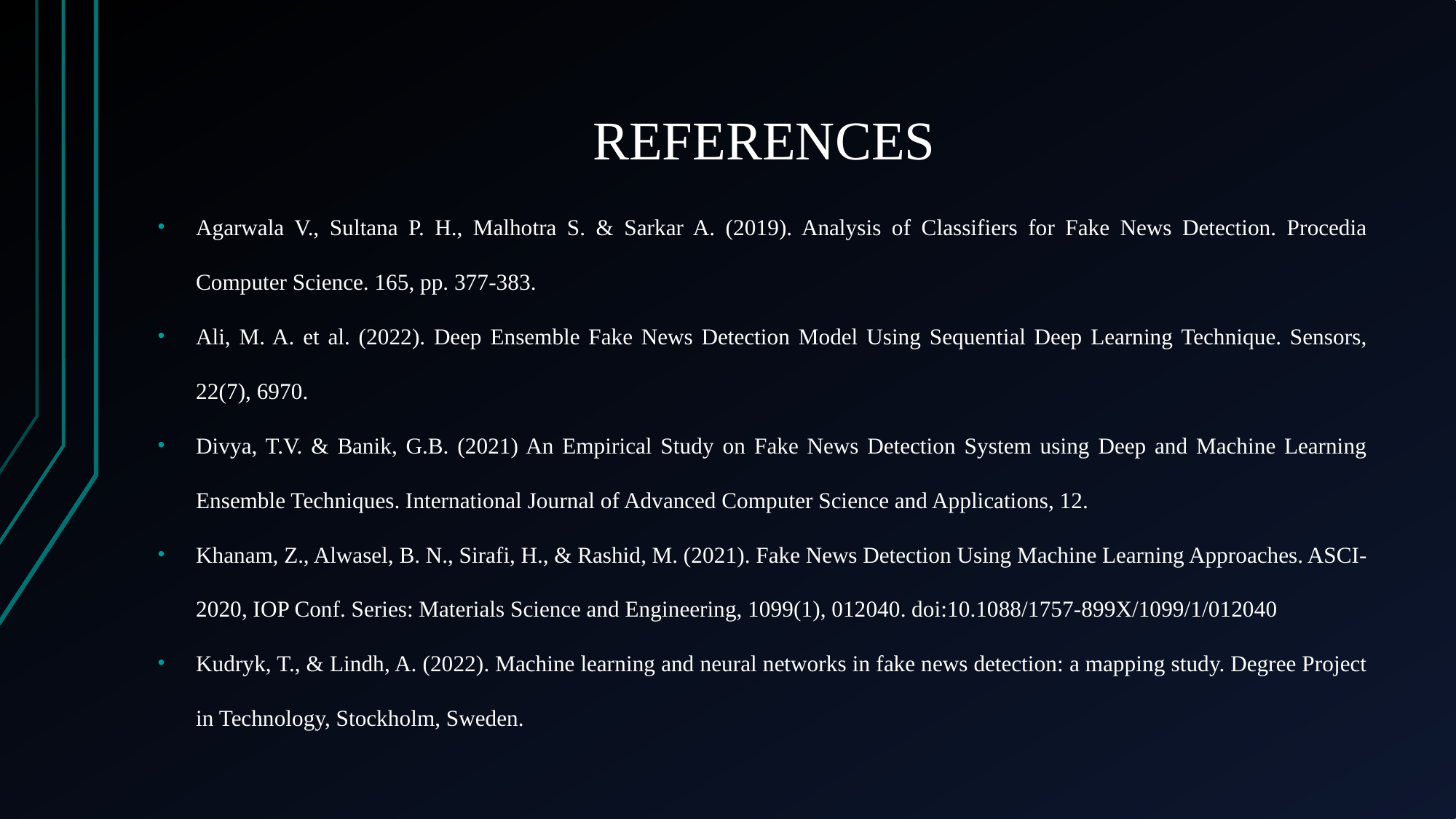

# REFERENCES
Agarwala V., Sultana P. H., Malhotra S. & Sarkar A. (2019). Analysis of Classifiers for Fake News Detection. Procedia Computer Science. 165, pp. 377-383.
Ali, M. A. et al. (2022). Deep Ensemble Fake News Detection Model Using Sequential Deep Learning Technique. Sensors, 22(7), 6970.
Divya, T.V. & Banik, G.B. (2021) An Empirical Study on Fake News Detection System using Deep and Machine Learning Ensemble Techniques. International Journal of Advanced Computer Science and Applications, 12.
Khanam, Z., Alwasel, B. N., Sirafi, H., & Rashid, M. (2021). Fake News Detection Using Machine Learning Approaches. ASCI-2020, IOP Conf. Series: Materials Science and Engineering, 1099(1), 012040. doi:10.1088/1757-899X/1099/1/012040
Kudryk, T., & Lindh, A. (2022). Machine learning and neural networks in fake news detection: a mapping study. Degree Project in Technology, Stockholm, Sweden.